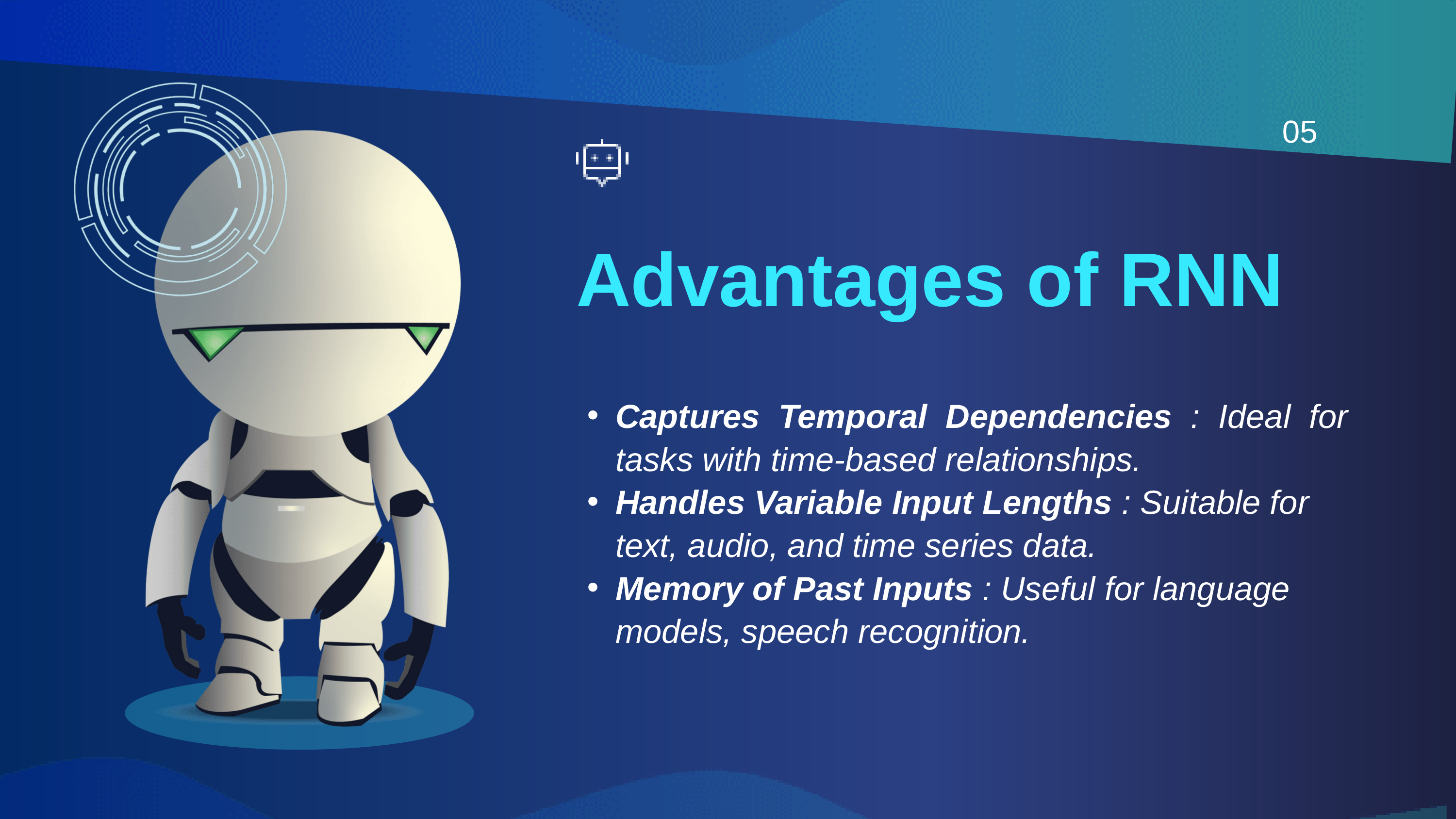

05

Advantages of RNN
Captures Temporal Dependencies : Ideal for tasks with time-based relationships.
Handles Variable Input Lengths : Suitable for text, audio, and time series data.
Memory of Past Inputs : Useful for language models, speech recognition.